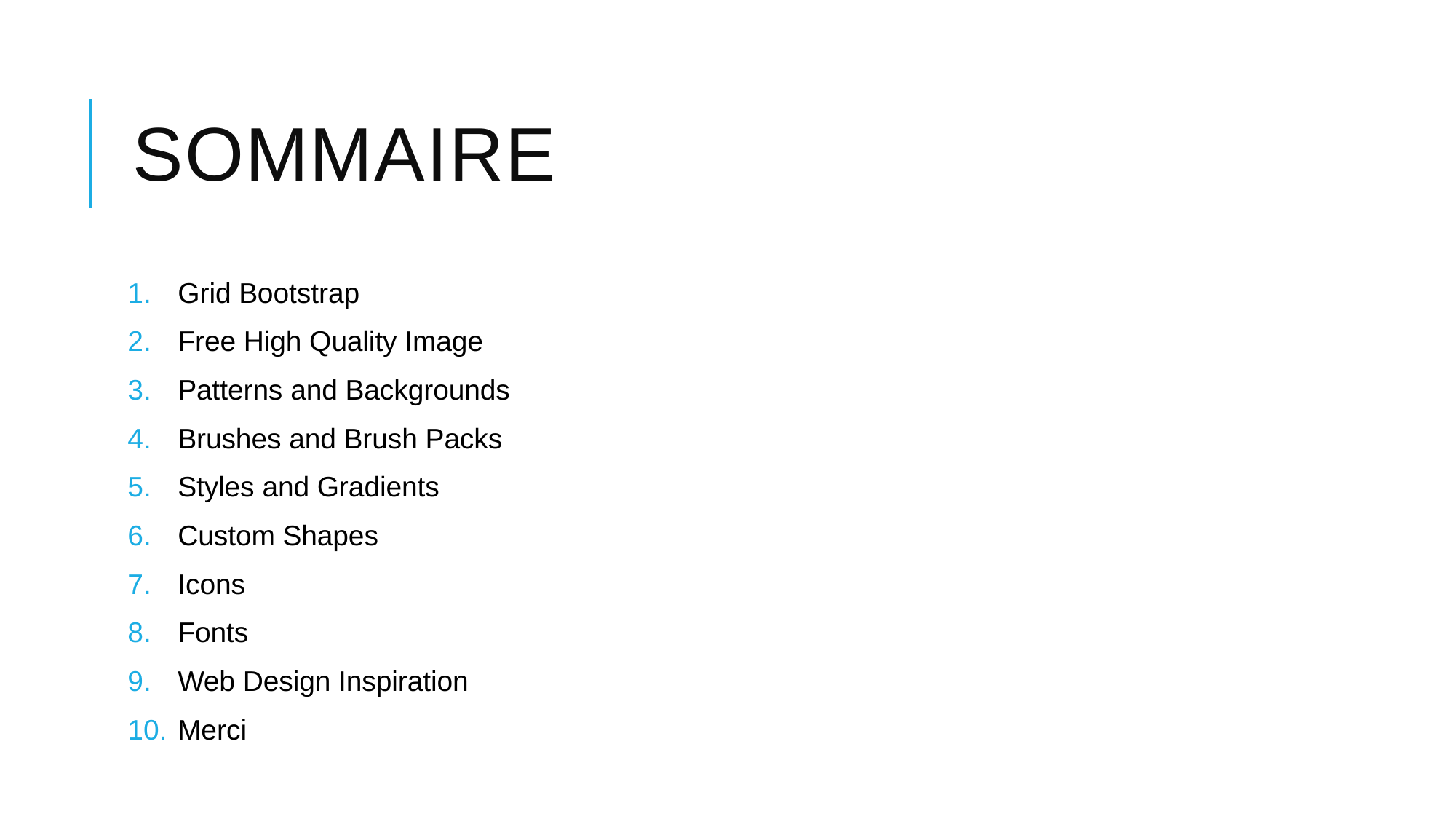

# Sommaire
Grid Bootstrap
Free High Quality Image
Patterns and Backgrounds
Brushes and Brush Packs
Styles and Gradients
Custom Shapes
Icons
Fonts
Web Design Inspiration
Merci